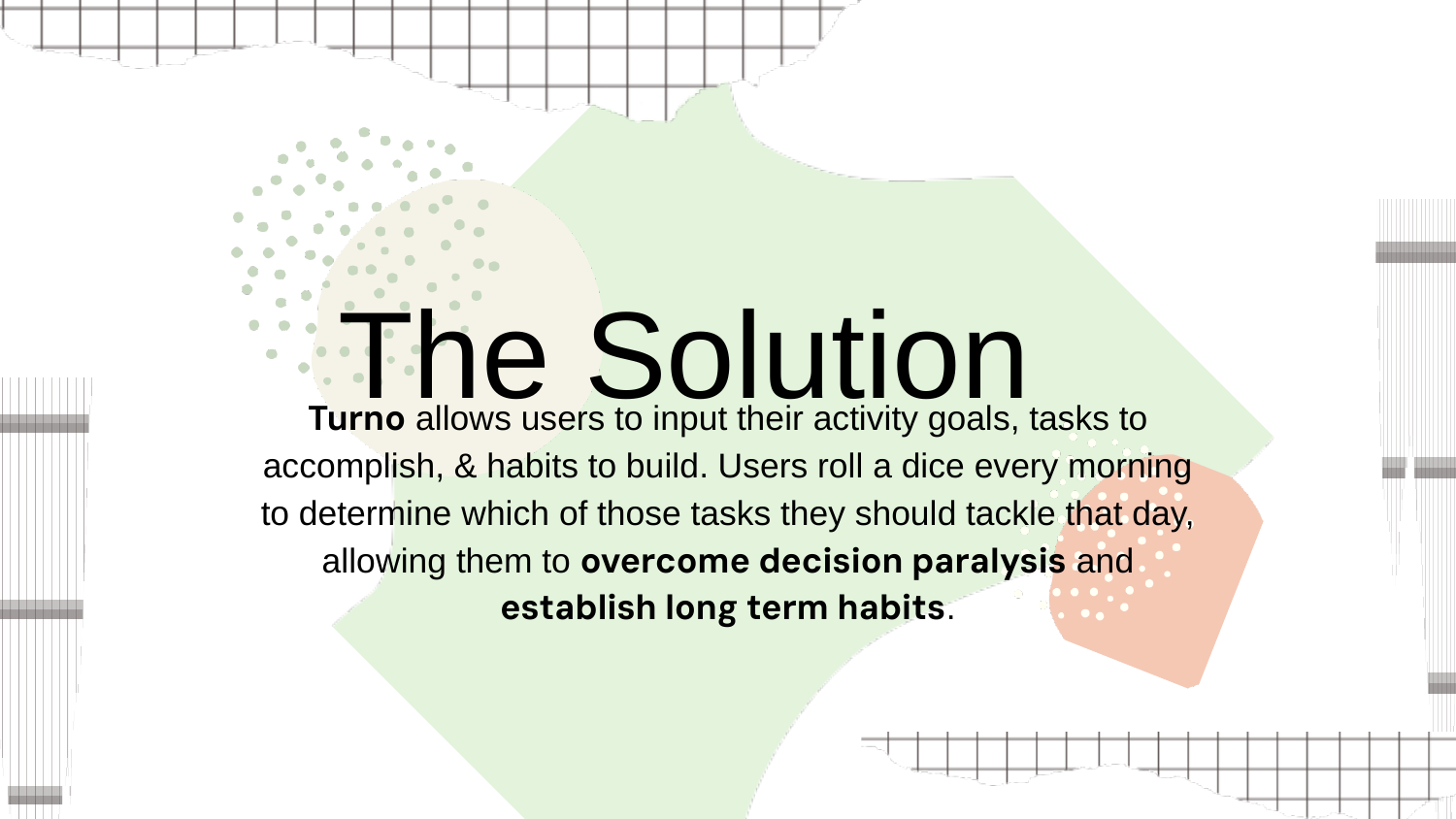

The Solution
Turno allows users to input their activity goals, tasks to accomplish, & habits to build. Users roll a dice every morning to determine which of those tasks they should tackle that day, allowing them to overcome decision paralysis and establish long term habits.